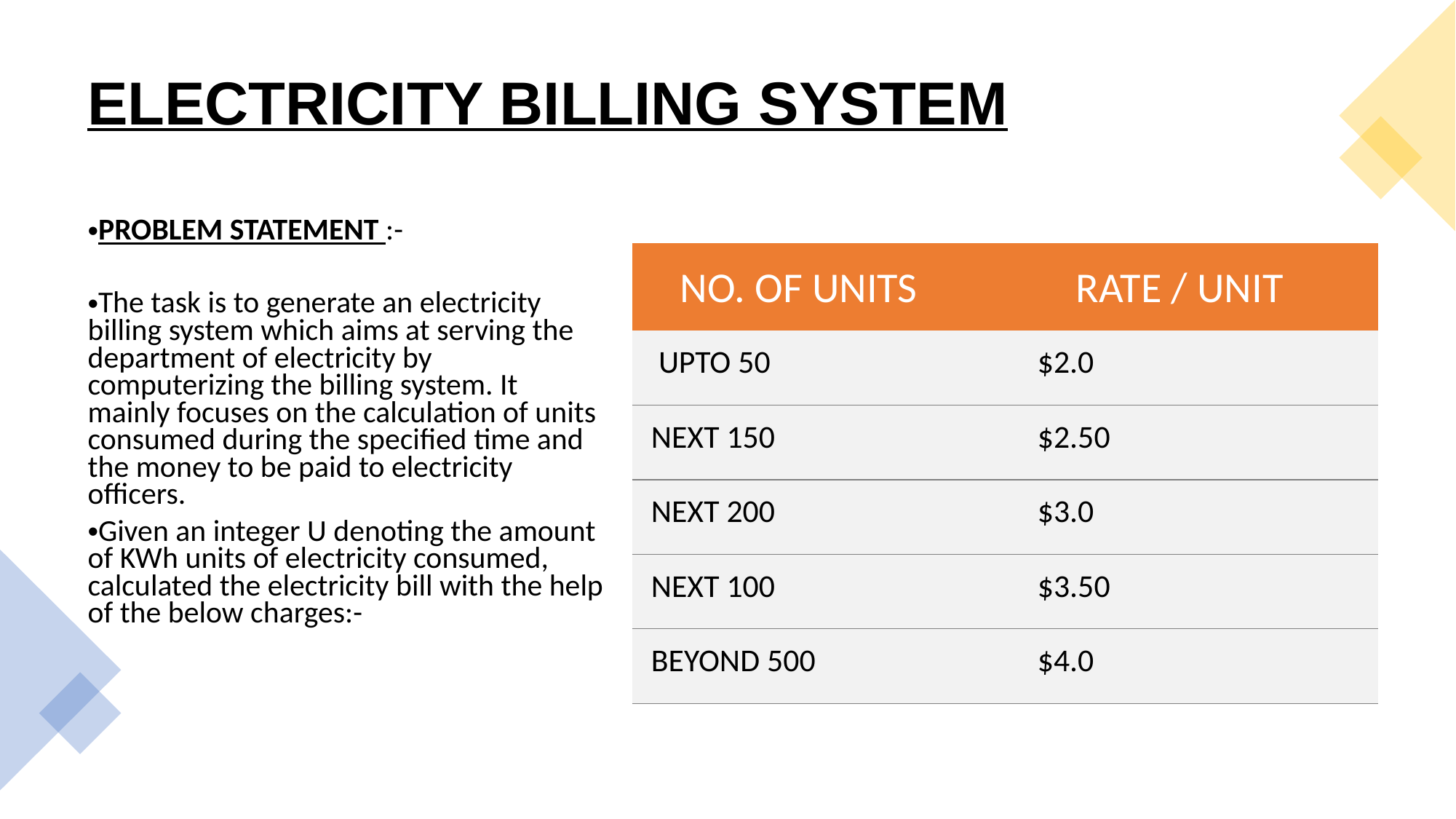

ELECTRICITY BILLING SYSTEM
PROBLEM STATEMENT :-

The task is to generate an electricity billing system which aims at serving the department of electricity by computerizing the billing system. It mainly focuses on the calculation of units consumed during the specified time and the money to be paid to electricity officers.
Given an integer U denoting the amount of KWh units of electricity consumed, calculated the electricity bill with the help of the below charges:-

| NO. OF UNITS | RATE / UNIT |
| --- | --- |
| UPTO 50 | $2.0 |
| NEXT 150 | $2.50 |
| NEXT 200 | $3.0 |
| NEXT 100 | $3.50 |
| BEYOND 500 | $4.0 |